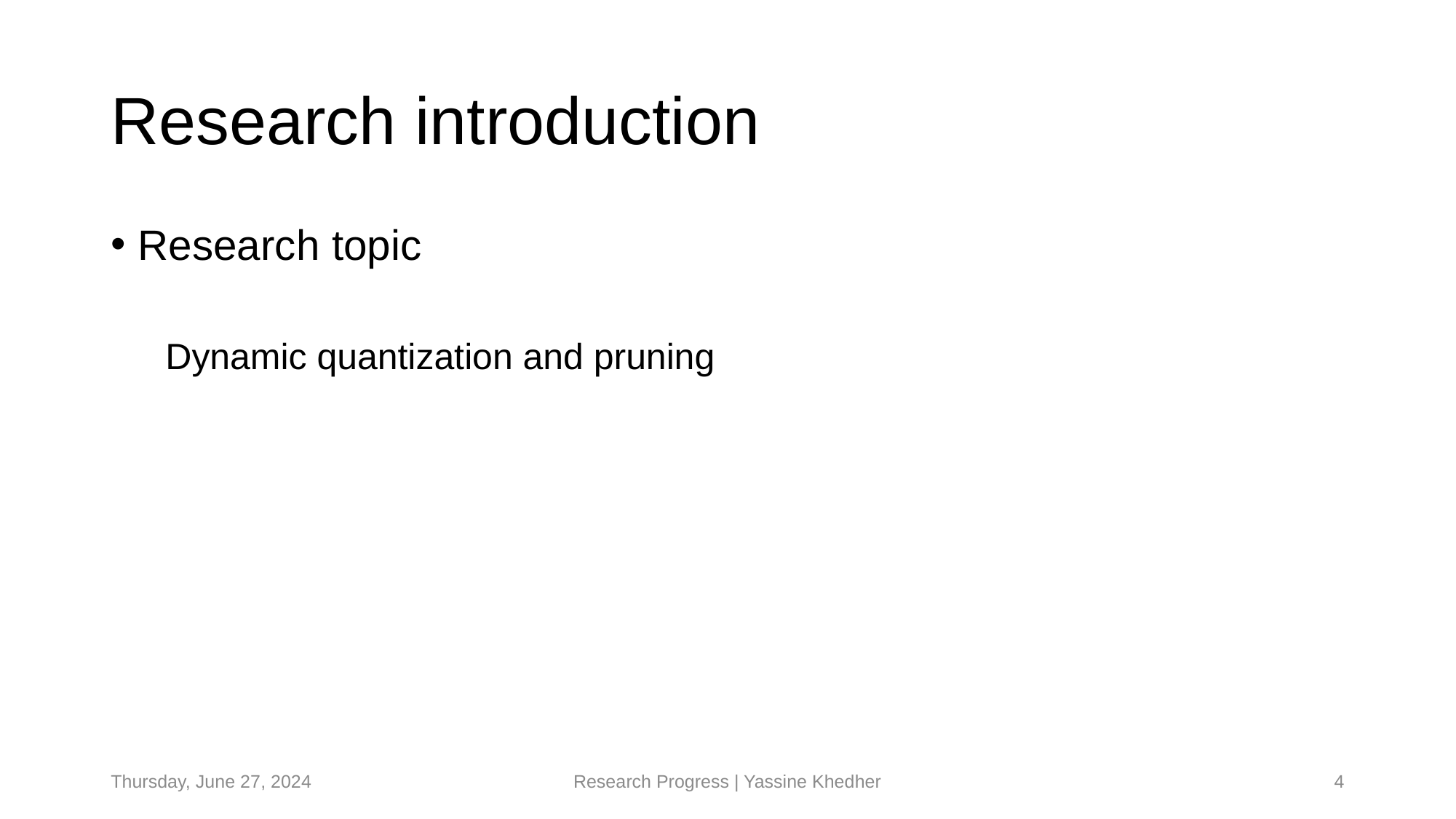

# Research introduction
Research topic

Dynamic quantization and pruning

Thursday, June 27, 2024
Research Progress | Yassine Khedher
4